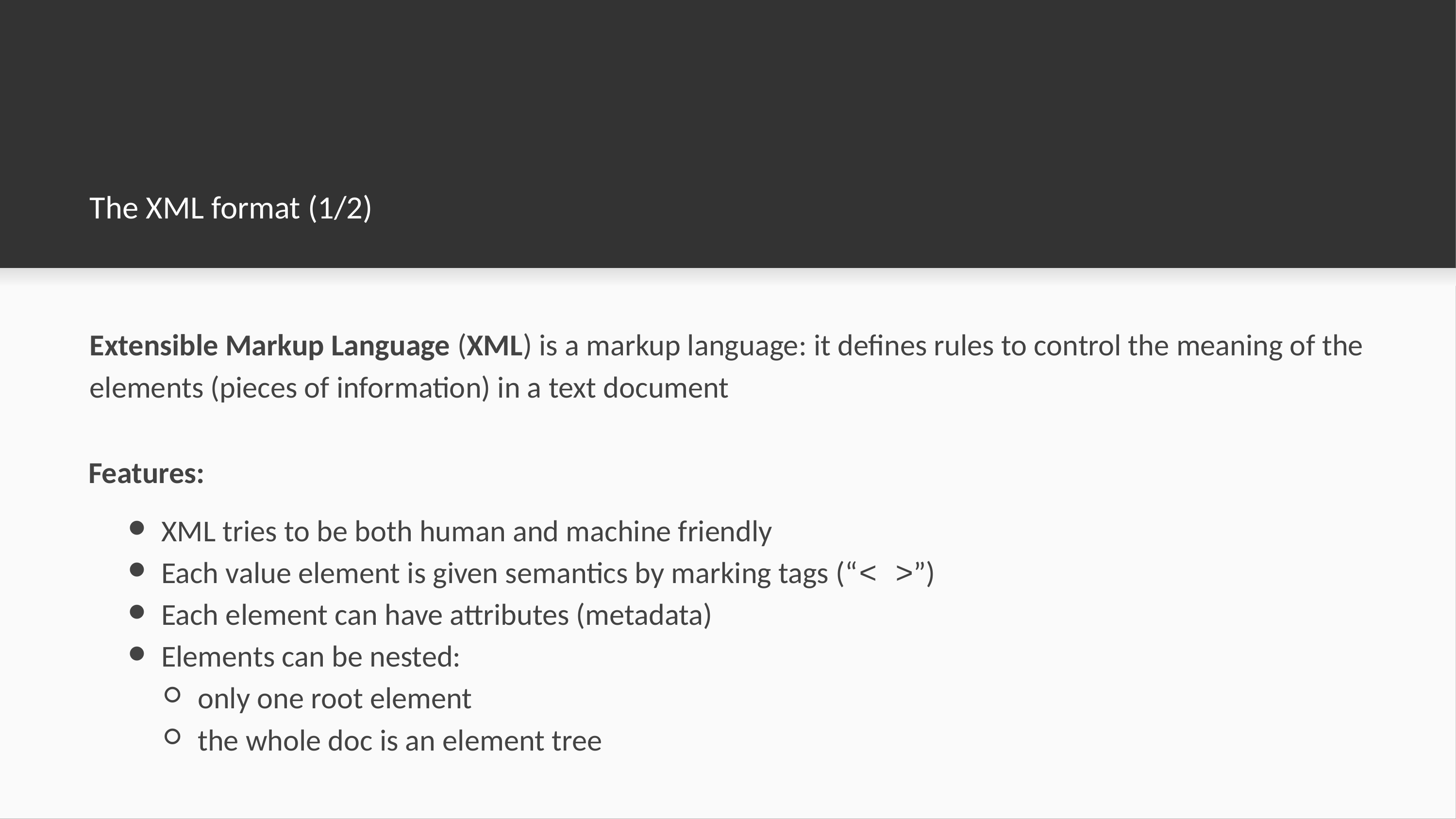

# The XML format (1/2)
Extensible Markup Language (XML) is a markup language: it defines rules to control the meaning of the elements (pieces of information) in a text document
Features:
XML tries to be both human and machine friendly
Each value element is given semantics by marking tags (“< >”)
Each element can have attributes (metadata)
Elements can be nested:
only one root element
the whole doc is an element tree